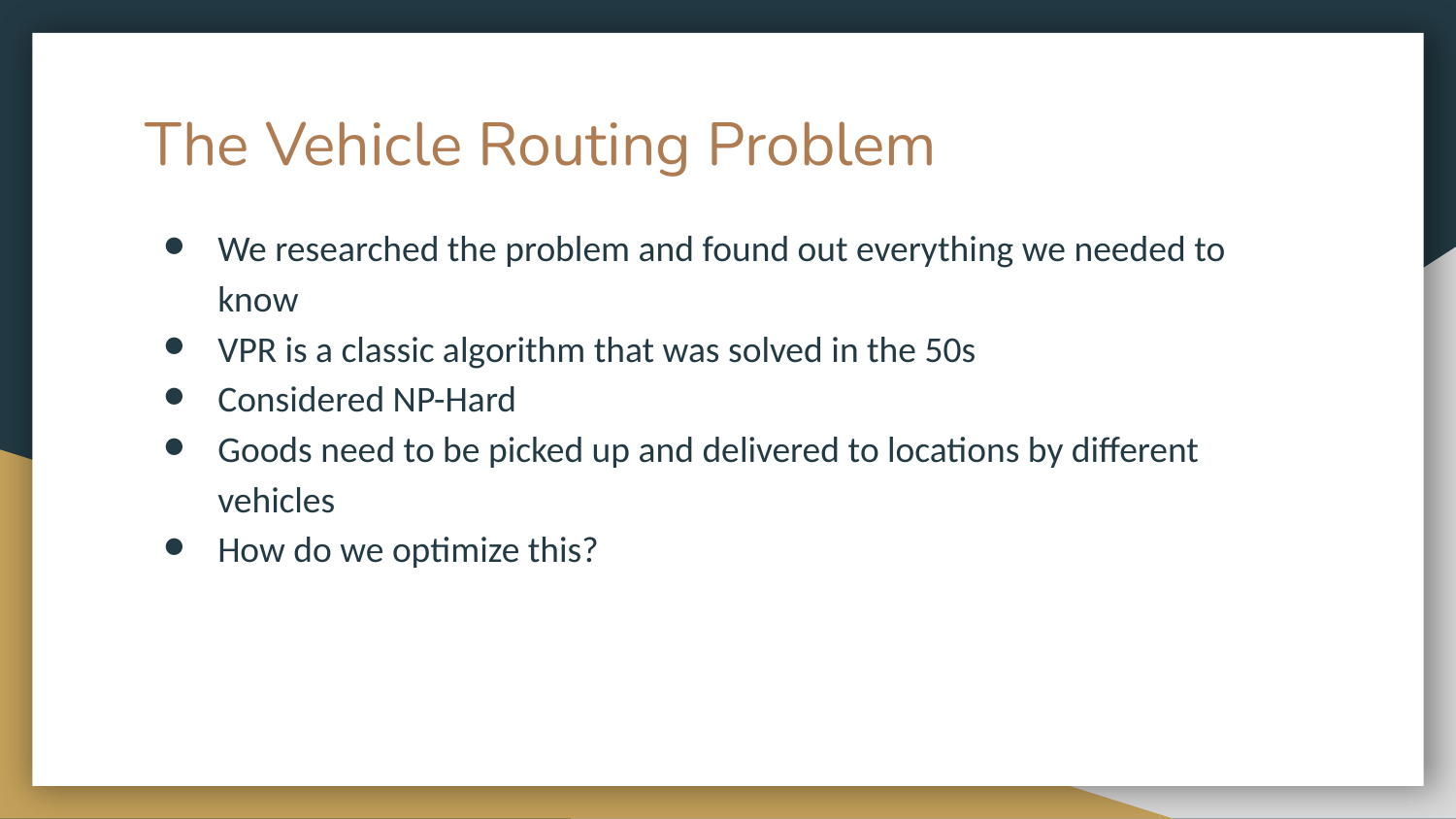

# The Vehicle Routing Problem
We researched the problem and found out everything we needed to know
VPR is a classic algorithm that was solved in the 50s
Considered NP-Hard
Goods need to be picked up and delivered to locations by different vehicles
How do we optimize this?